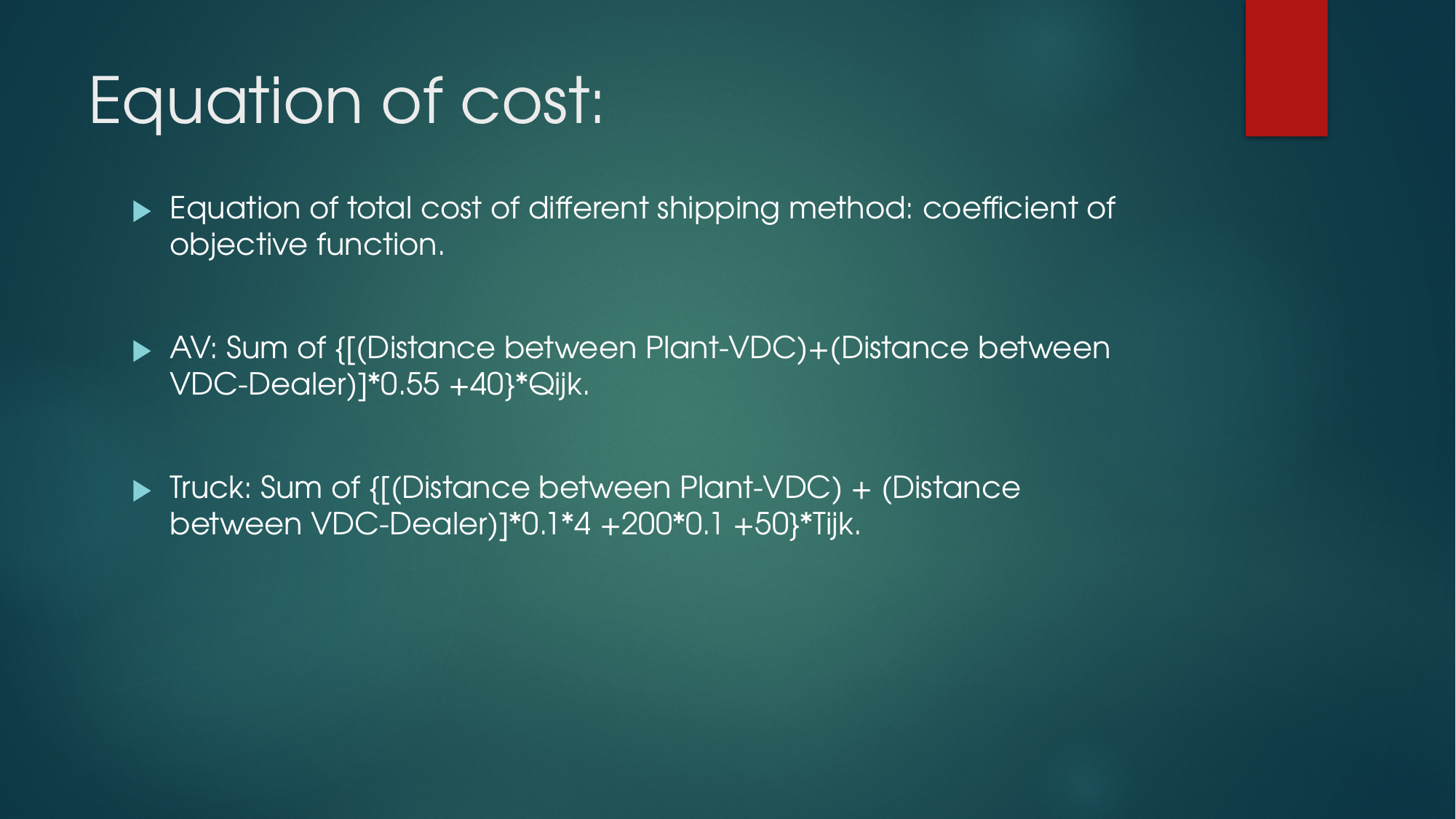

# Equation of cost:
Equation of total cost of different shipping method: coefficient of objective function.

AV: Sum of {[(Distance between Plant-VDC)+(Distance between VDC-Dealer)]*0.55 +40}*Qijk.

Truck: Sum of {[(Distance between Plant-VDC) + (Distance between VDC-Dealer)]*0.1*4 +200*0.1 +50}*Tijk.